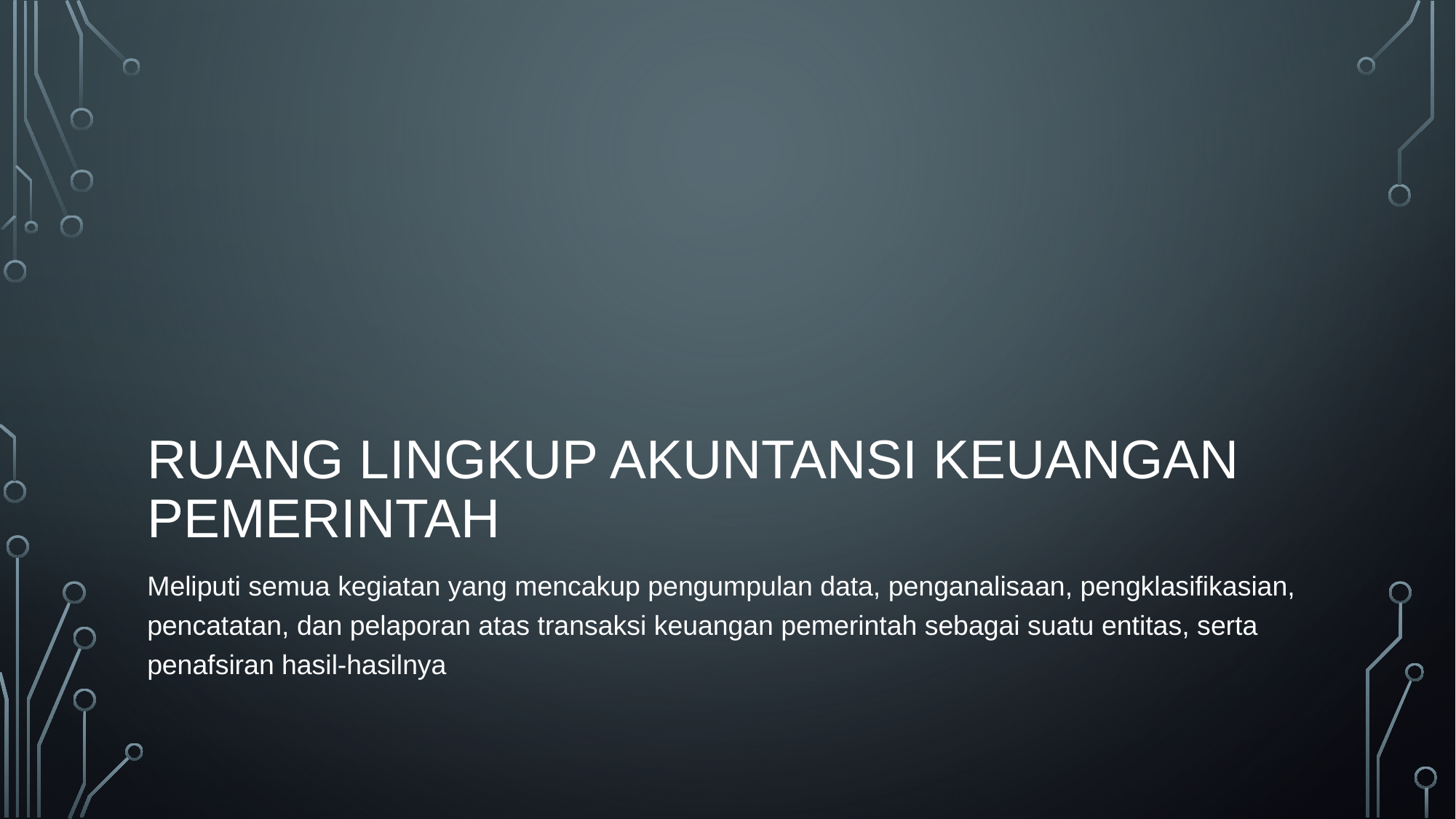

# Ruang lingkup akuntansi keuangan pemerintah
Meliputi semua kegiatan yang mencakup pengumpulan data, penganalisaan, pengklasifikasian, pencatatan, dan pelaporan atas transaksi keuangan pemerintah sebagai suatu entitas, serta penafsiran hasil-hasilnya